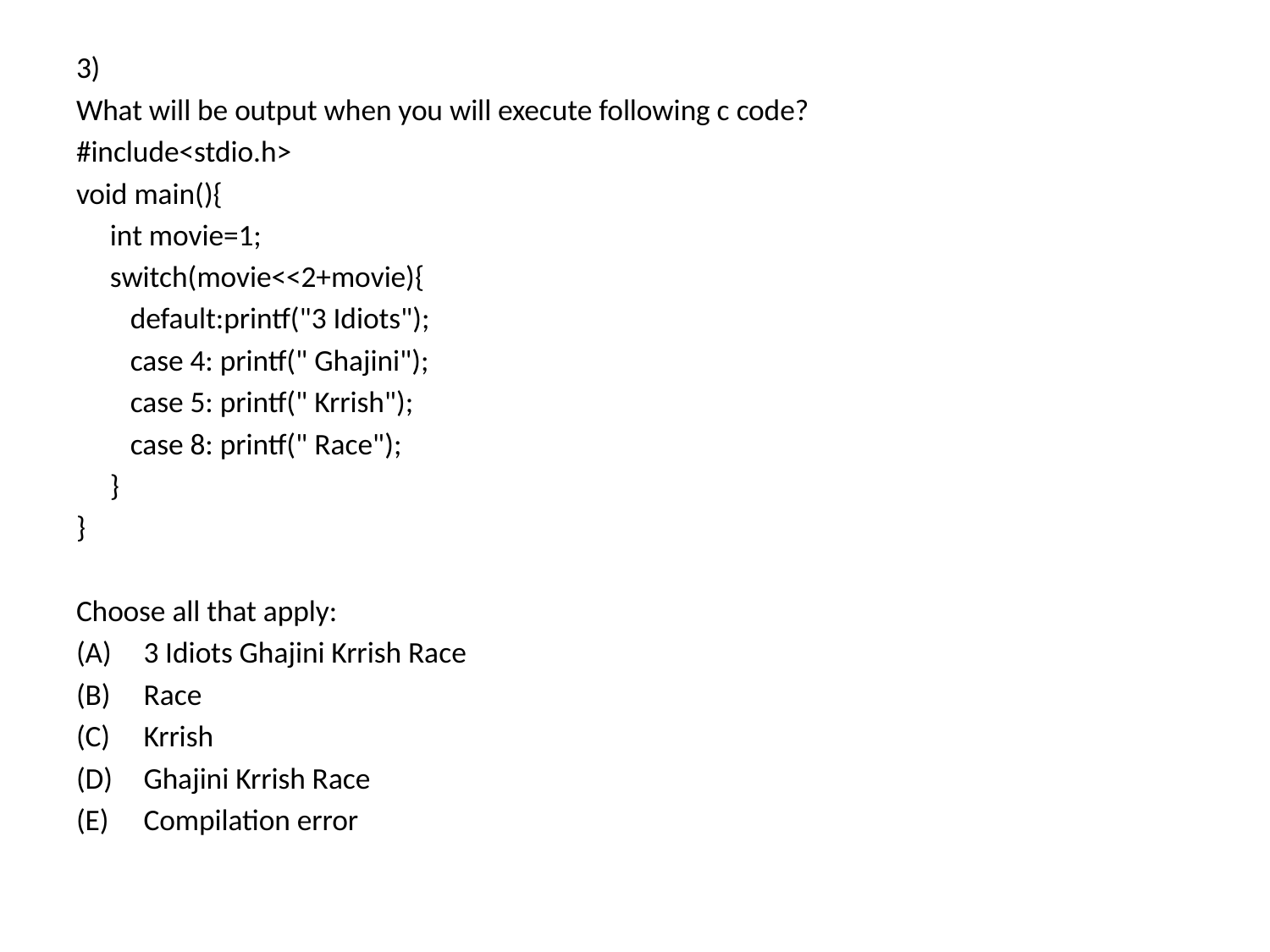

3)
What will be output when you will execute following c code?
#include<stdio.h>
void main(){
     int movie=1;
     switch(movie<<2+movie){
        default:printf("3 Idiots");
        case 4: printf(" Ghajini");
        case 5: printf(" Krrish");
        case 8: printf(" Race");
     }
}

Choose all that apply:
(A)	3 Idiots Ghajini Krrish Race
(B)	Race
(C)	Krrish
(D)	Ghajini Krrish Race
(E)	Compilation error